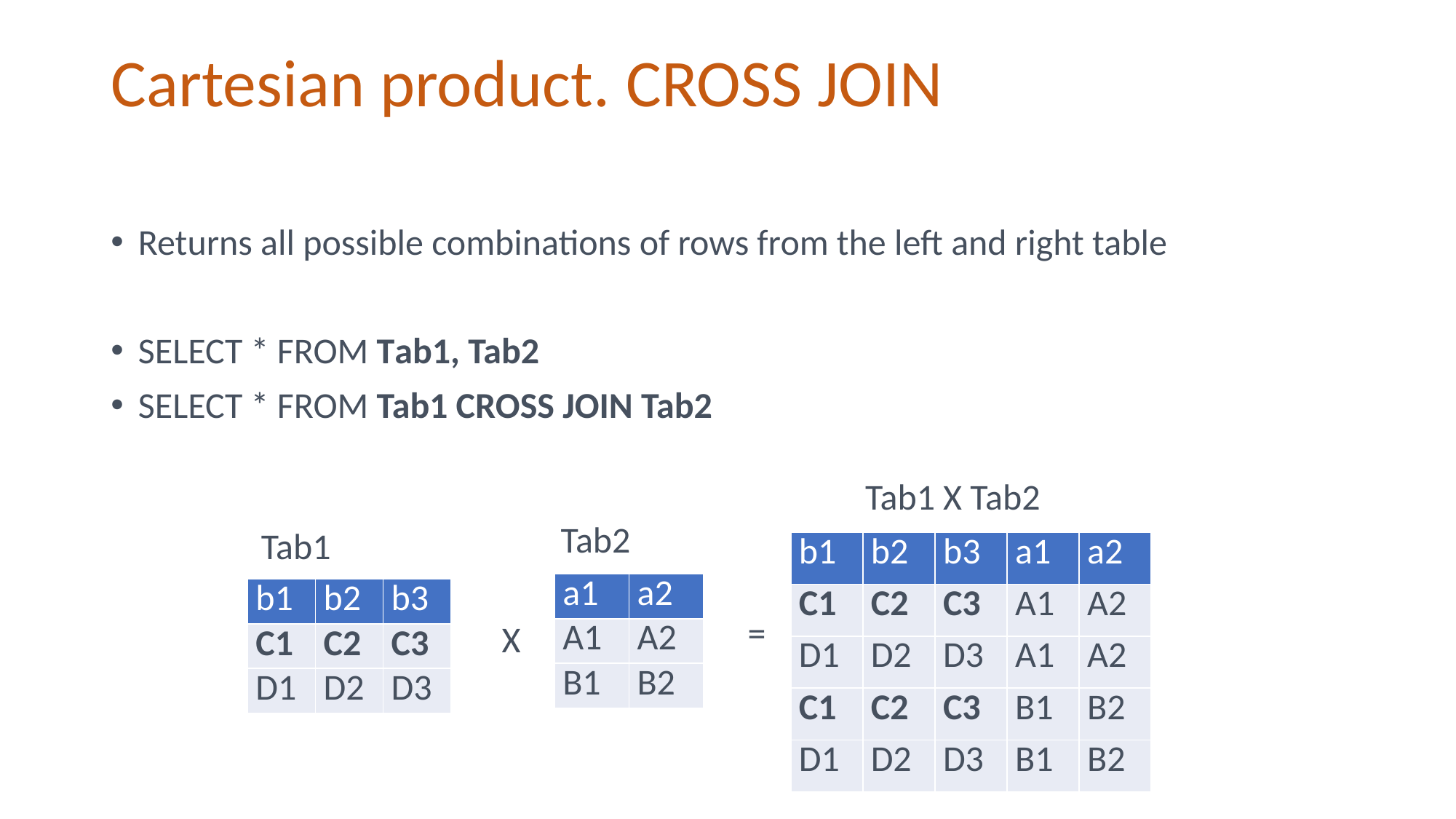

# Cartesian product. CROSS JOIN
Returns all possible combinations of rows from the left and right table

SELECT * FROM Tab1, Tab2
SELECT * FROM Tab1 CROSS JOIN Tab2
Tab1 X Tab2
Tab2
Tab1
| b1 | b2 | b3 | a1 | a2 |
| --- | --- | --- | --- | --- |
| C1 | C2 | C3 | A1 | A2 |
| D1 | D2 | D3 | A1 | A2 |
| C1 | C2 | C3 | B1 | B2 |
| D1 | D2 | D3 | B1 | B2 |
| a1 | a2 |
| --- | --- |
| A1 | A2 |
| B1 | B2 |
| b1 | b2 | b3 |
| --- | --- | --- |
| C1 | C2 | C3 |
| D1 | D2 | D3 |
=
X